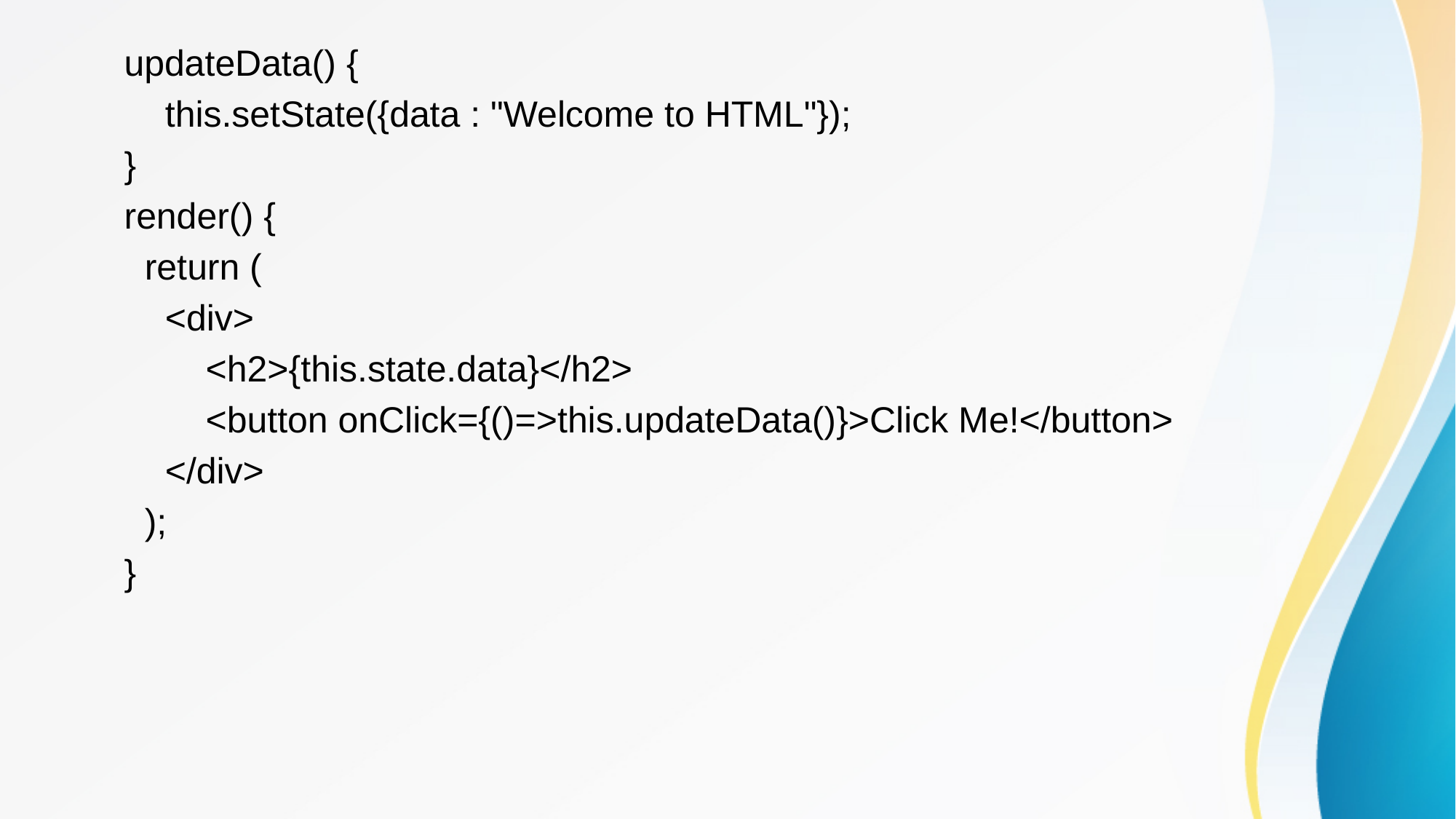

updateData() {
        this.setState({data : "Welcome to HTML"});
    }
    render() {
      return (
        <div>
            <h2>{this.state.data}</h2>
            <button onClick={()=>this.updateData()}>Click Me!</button>
        </div>
      );
    }